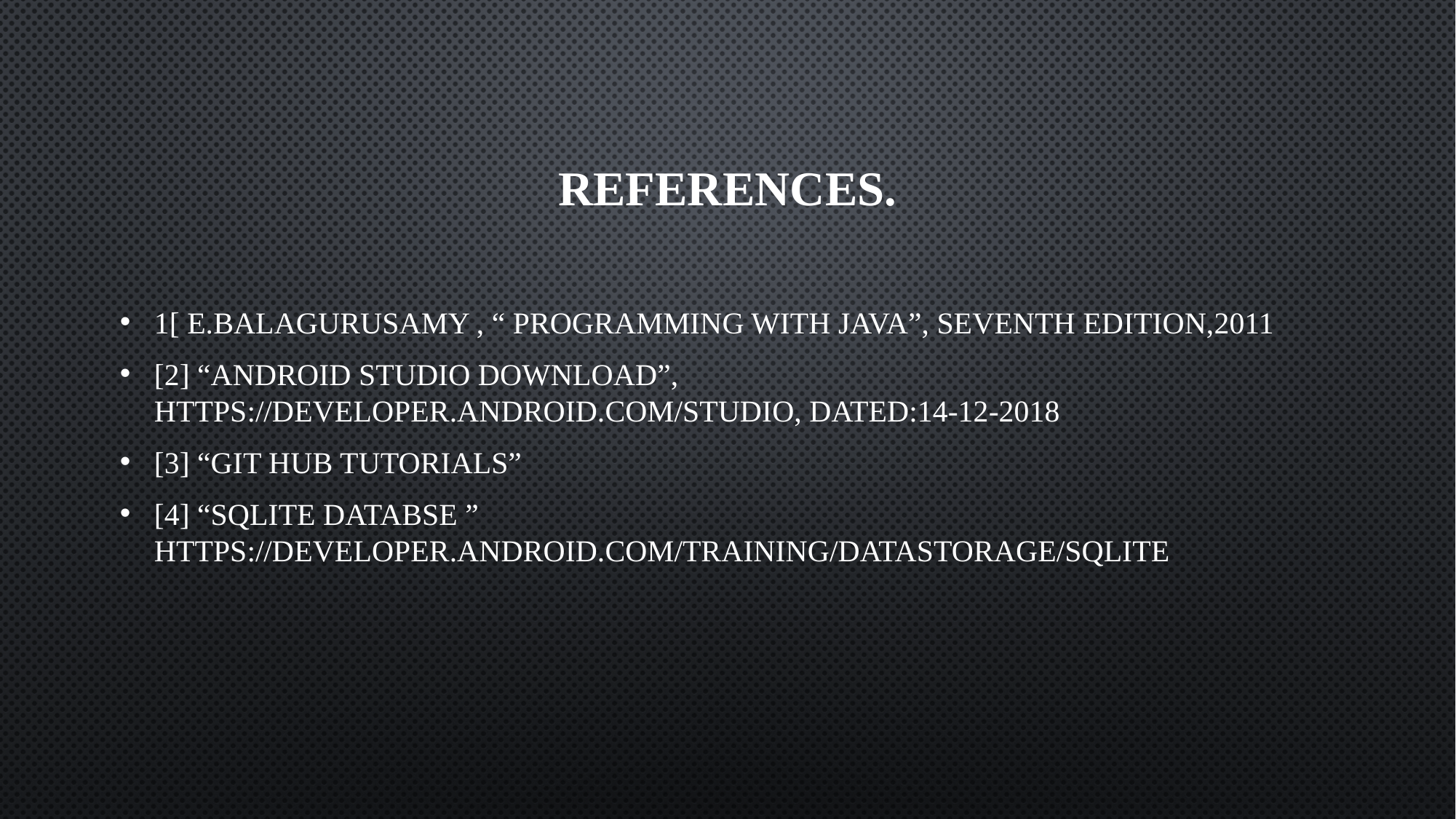

# References.

1[ E.Balagurusamy , “ Programming with Java”, Seventh Edition,2011
[2] “Android Studio Download”, https://developer.android.com/studio, dated:14-12-2018
[3] “Git Hub Tutorials”
[4] “Sqlite Databse ” https://developer.android.com/training/datastorage/sqlite